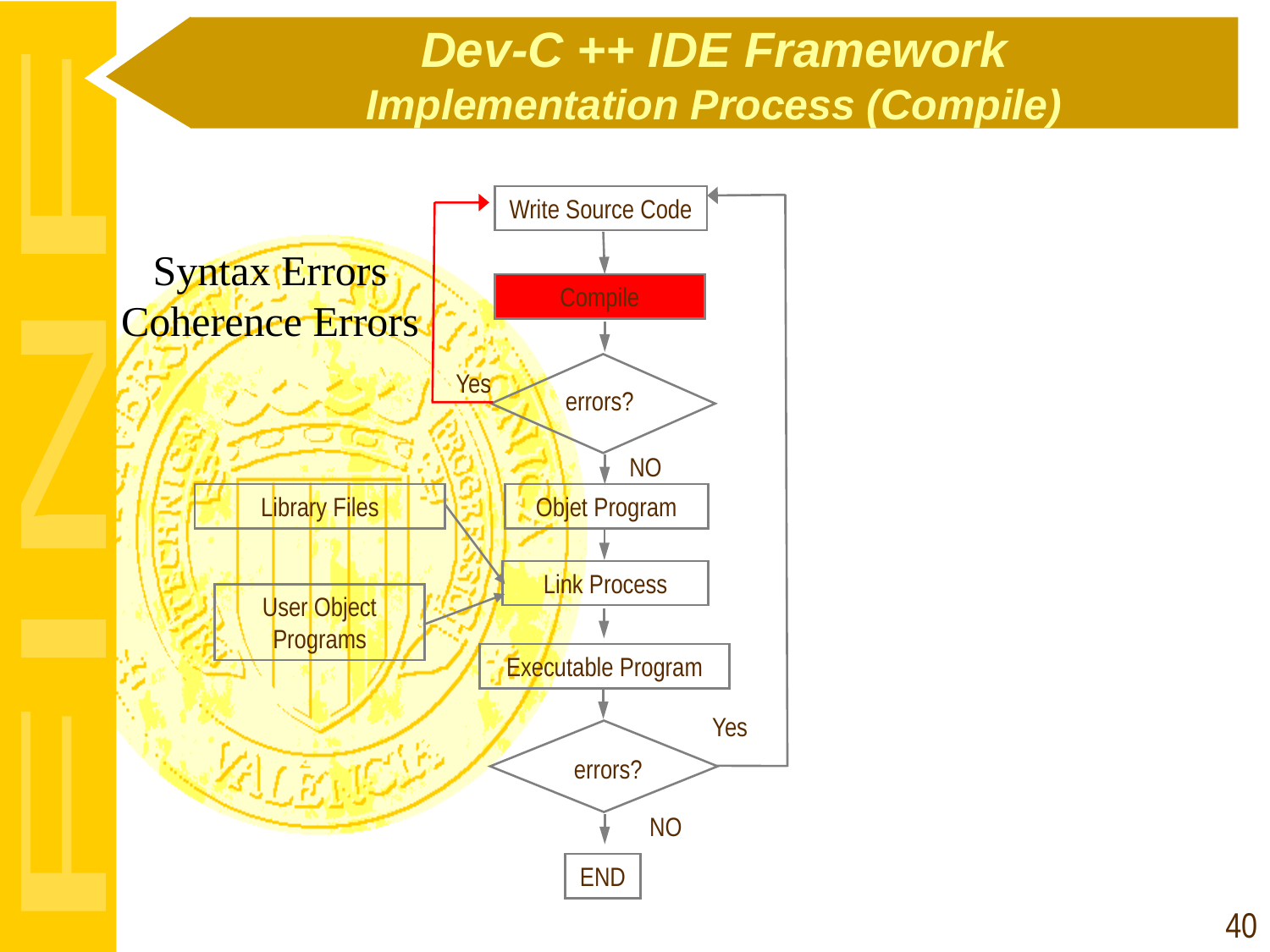

# Dev-C ++ IDE Framework Implementation Process (Compile)
Write Source Code

Compile
Syntax Errors
Coherence Errors

errors?
Yes
NO

Objet Program
Library Files

Link Process
User Object Programs

Executable Program

Yes

errors?
NO

END